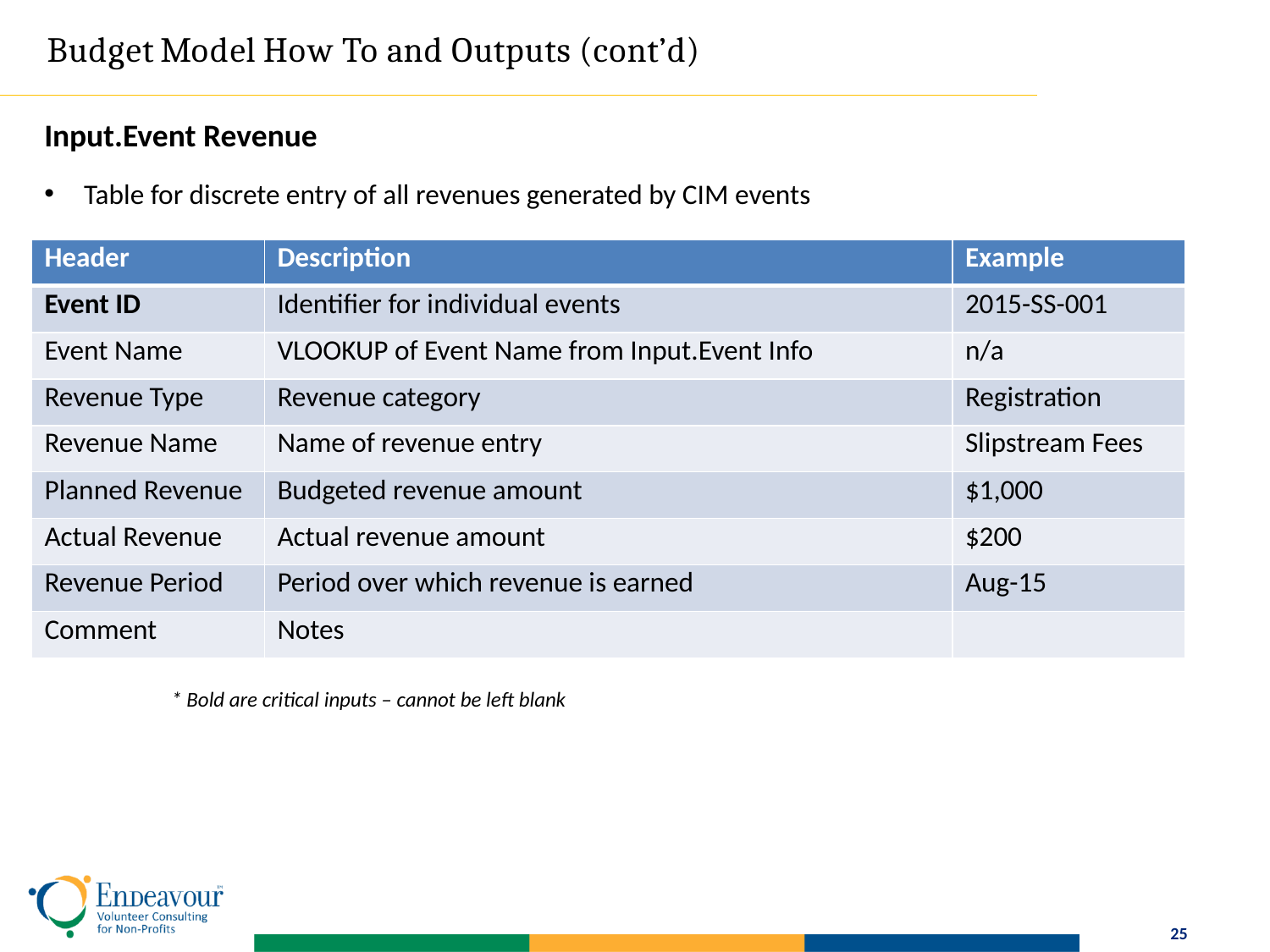

Budget Model How To and Outputs (cont’d)
Input.Event Revenue
Table for discrete entry of all revenues generated by CIM events
| Header | Description | Example |
| --- | --- | --- |
| Event ID | Identifier for individual events | 2015-SS-001 |
| Event Name | VLOOKUP of Event Name from Input.Event Info | n/a |
| Revenue Type | Revenue category | Registration |
| Revenue Name | Name of revenue entry | Slipstream Fees |
| Planned Revenue | Budgeted revenue amount | $1,000 |
| Actual Revenue | Actual revenue amount | $200 |
| Revenue Period | Period over which revenue is earned | Aug-15 |
| Comment | Notes |  |
* Bold are critical inputs – cannot be left blank